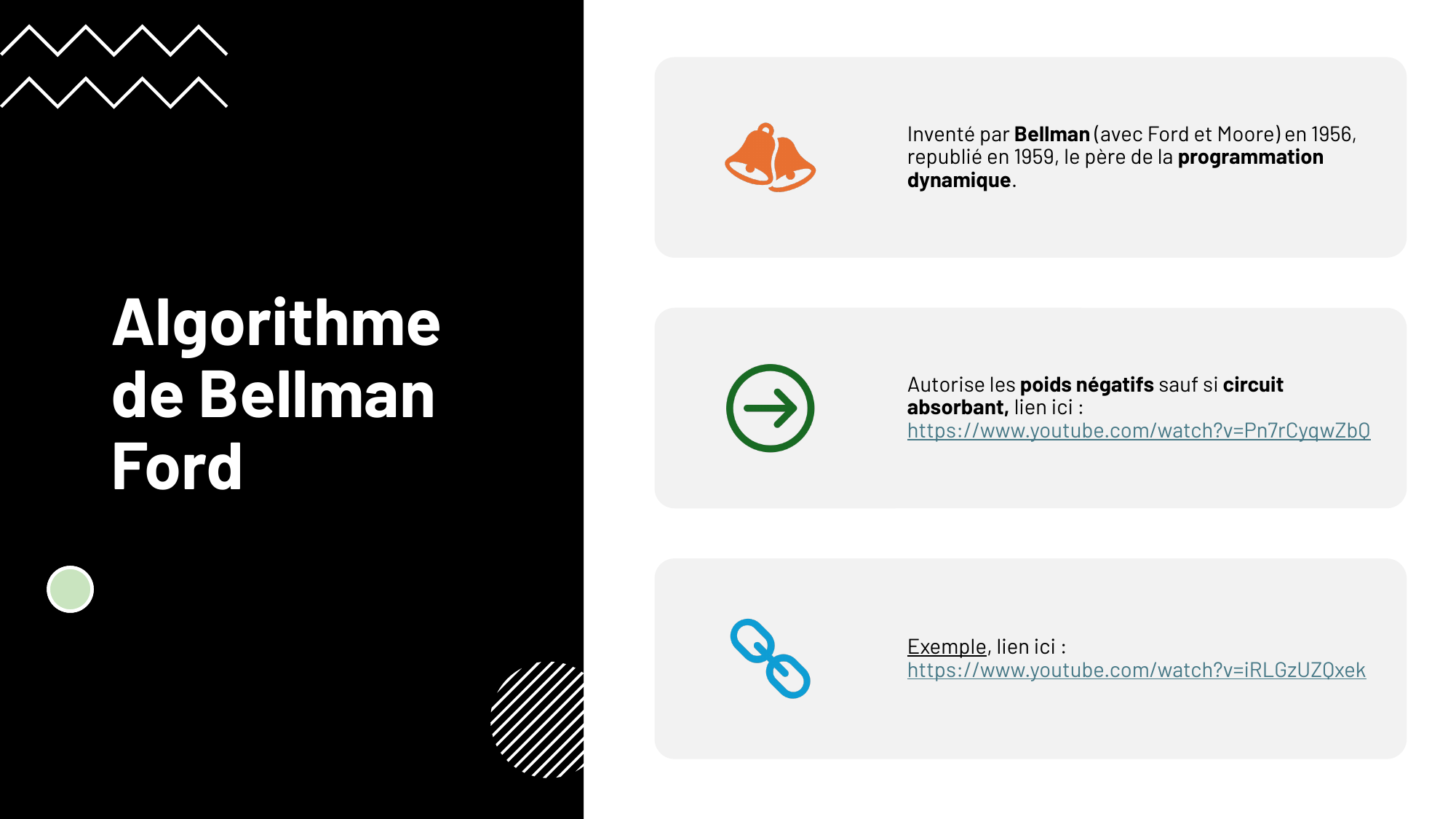

Inventé par Bellman (avec Ford et Moore) en 1956, republié en 1959, le père de la programmation dynamique.
Autorise les poids négatifs sauf si circuit absorbant, lien ici : https://www.youtube.com/watch?v=Pn7rCyqwZbQ
Exemple, lien ici : https://www.youtube.com/watch?v=iRLGzUZQxek
# Algorithme de Bellman Ford